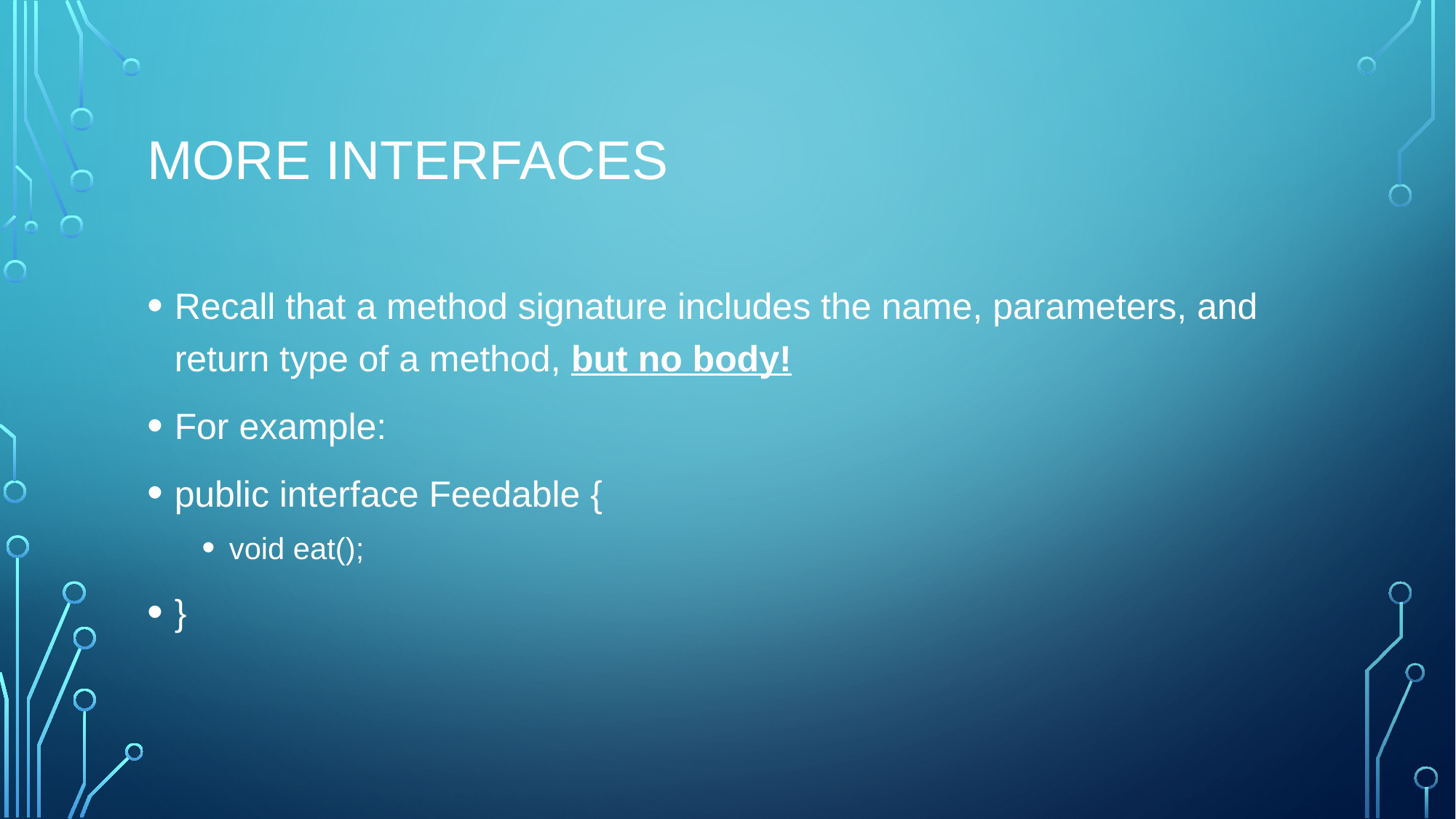

# More interfaces
Recall that a method signature includes the name, parameters, and return type of a method, but no body!
For example:
public interface Feedable {
void eat();
}